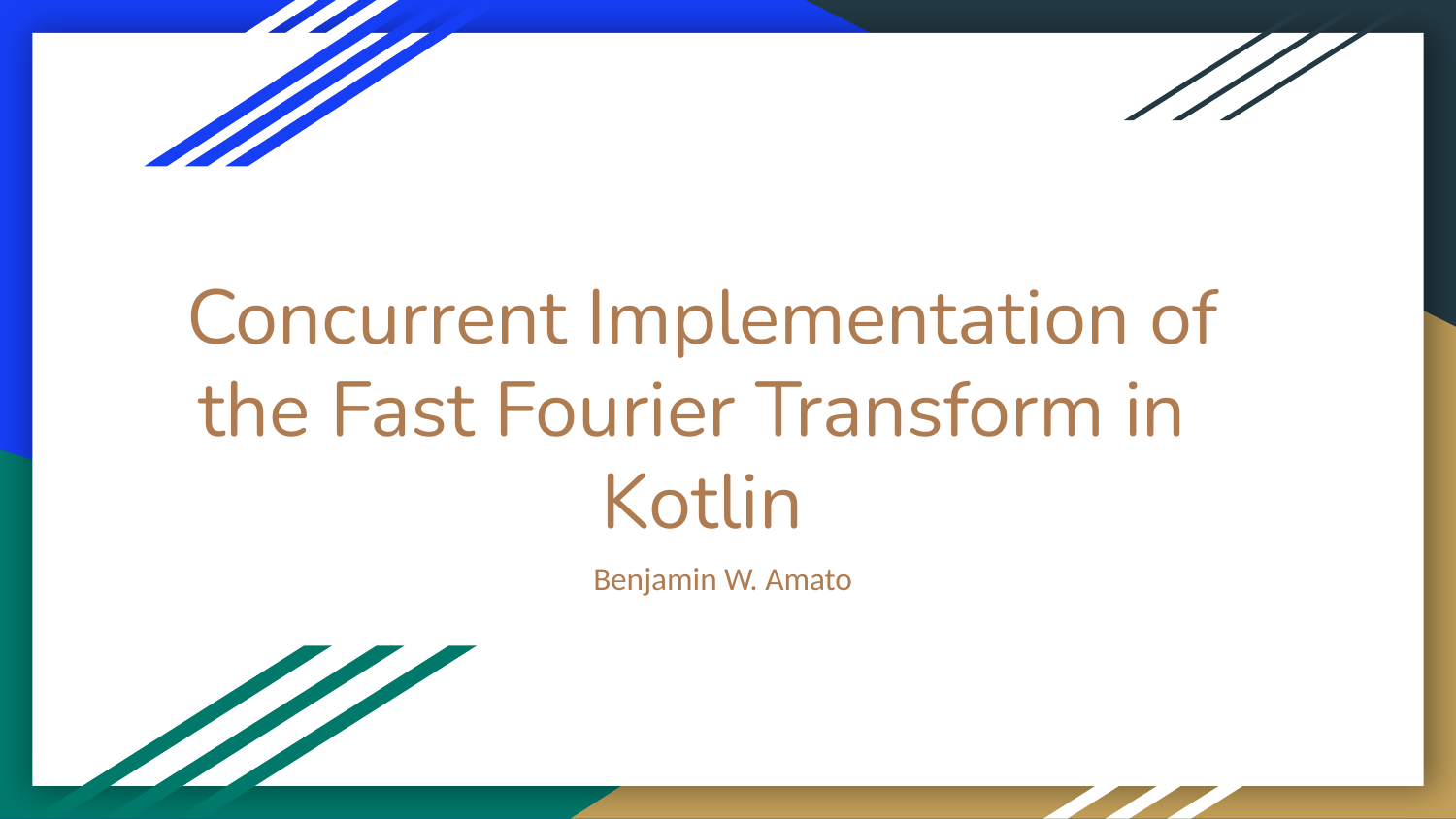

# Concurrent Implementation of the Fast Fourier Transform in  Kotlin
Benjamin W. Amato